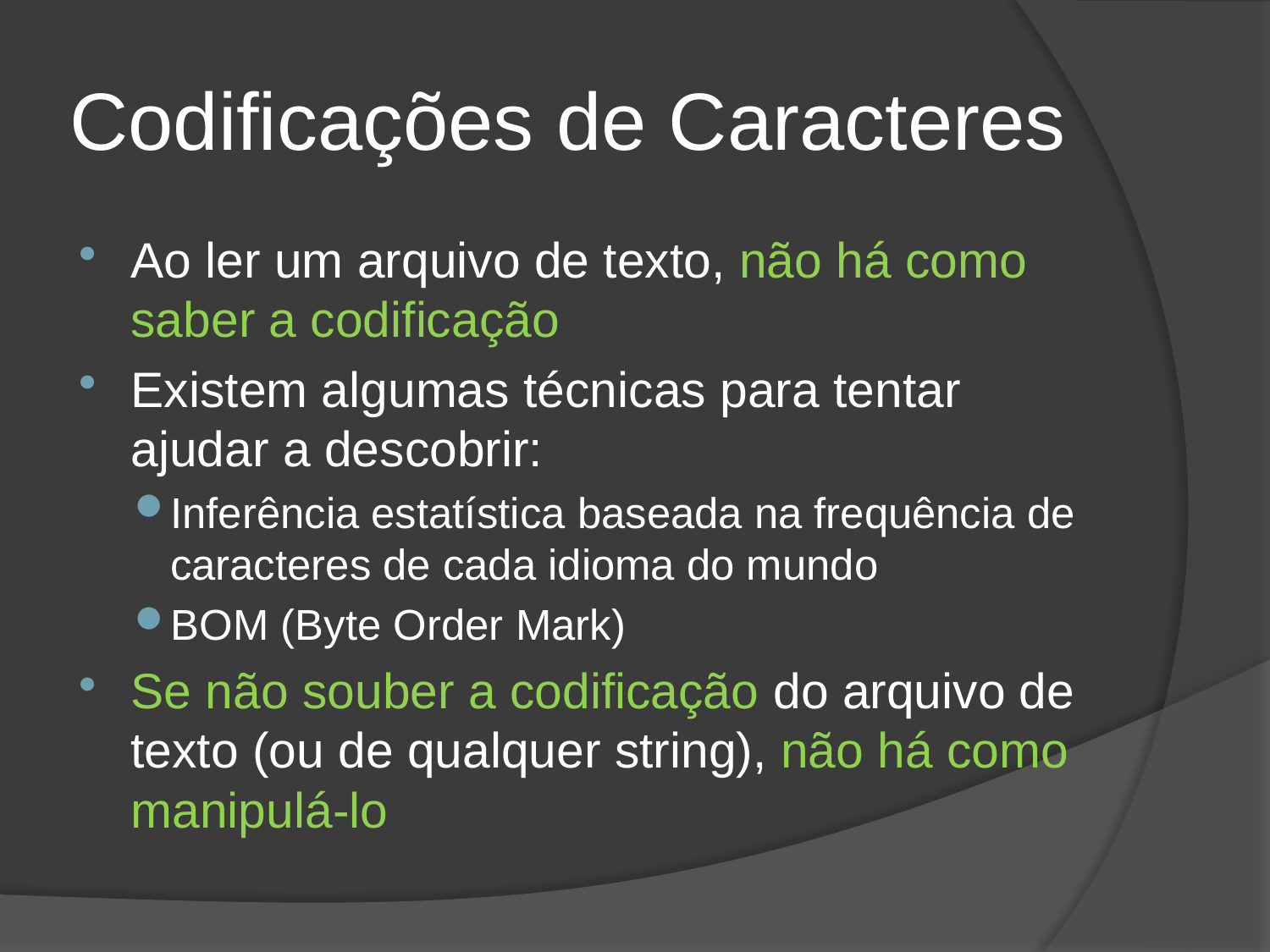

# Codificações de Caracteres
Ao ler um arquivo de texto, não há como saber a codificação
Existem algumas técnicas para tentar ajudar a descobrir:
Inferência estatística baseada na frequência de caracteres de cada idioma do mundo
BOM (Byte Order Mark)
Se não souber a codificação do arquivo de texto (ou de qualquer string), não há como manipulá-lo